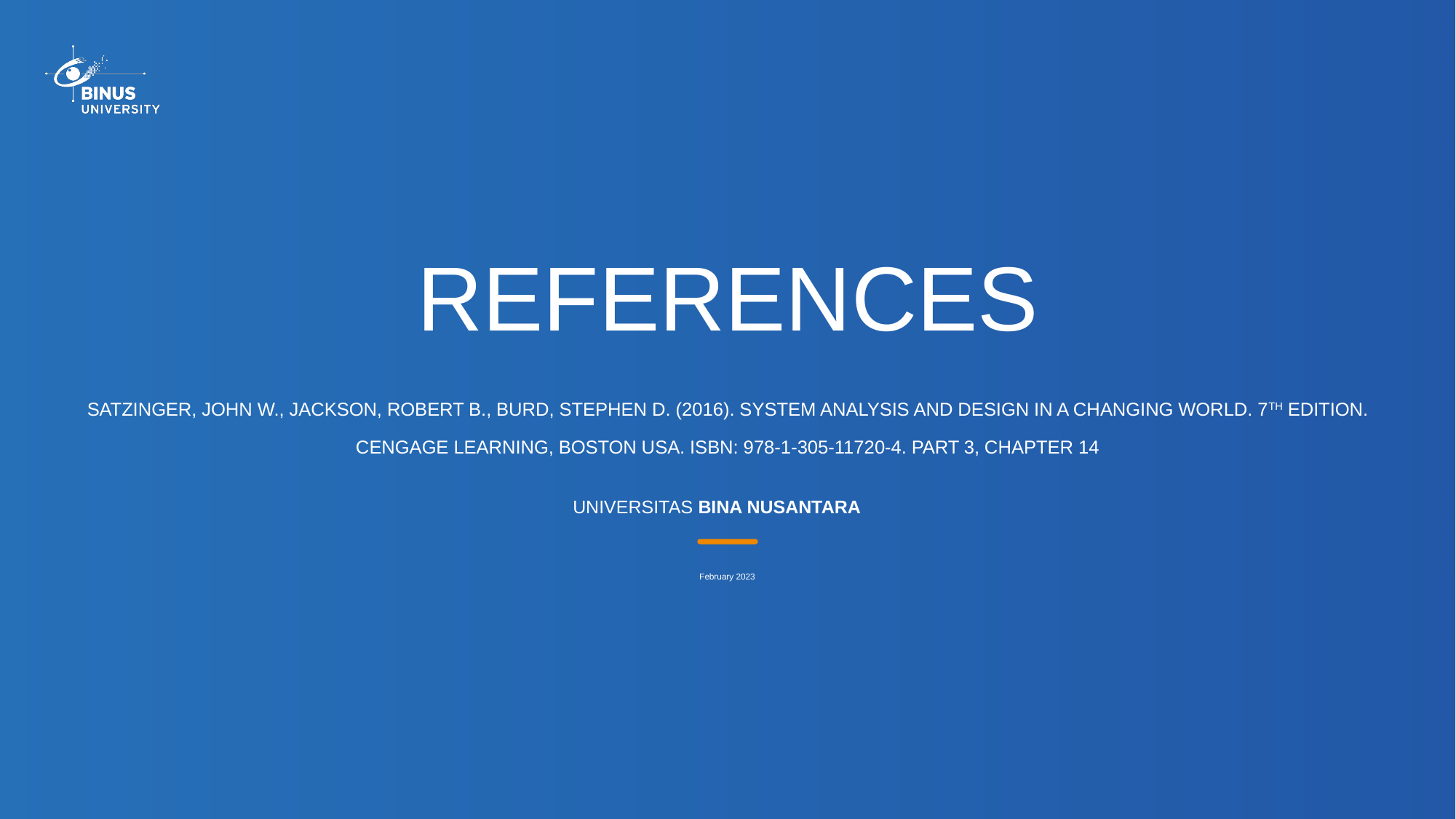

# references
Satzinger, John W., Jackson, Robert B., Burd, Stephen D. (2016). System Analysis and Design in a Changing World. 7th Edition. Cengage Learning, Boston USA. ISBN: 978-1-305-11720-4. Part 3, Chapter 14

February 2023